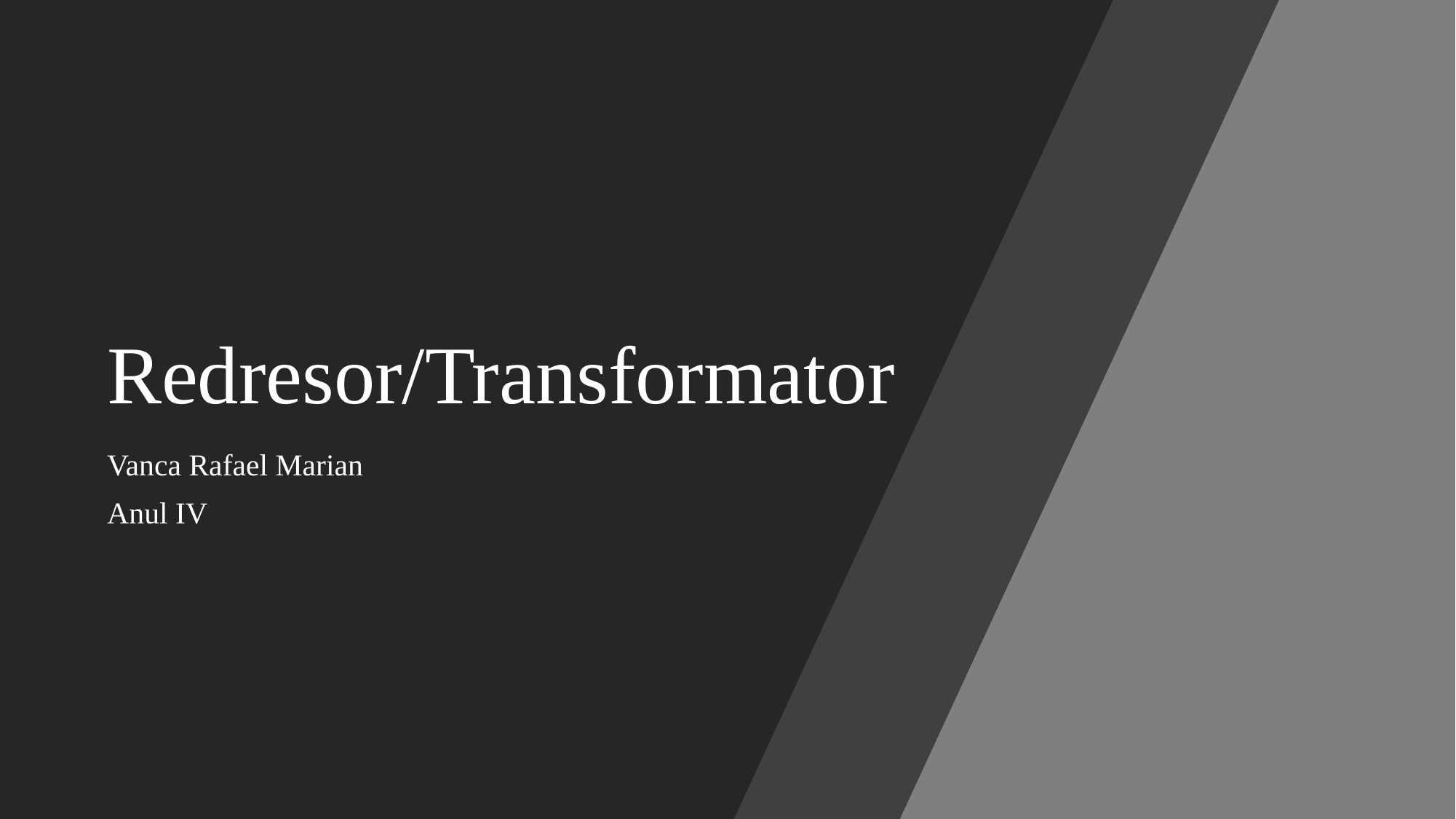

# Redresor/Transformator
Vanca Rafael Marian
Anul IV